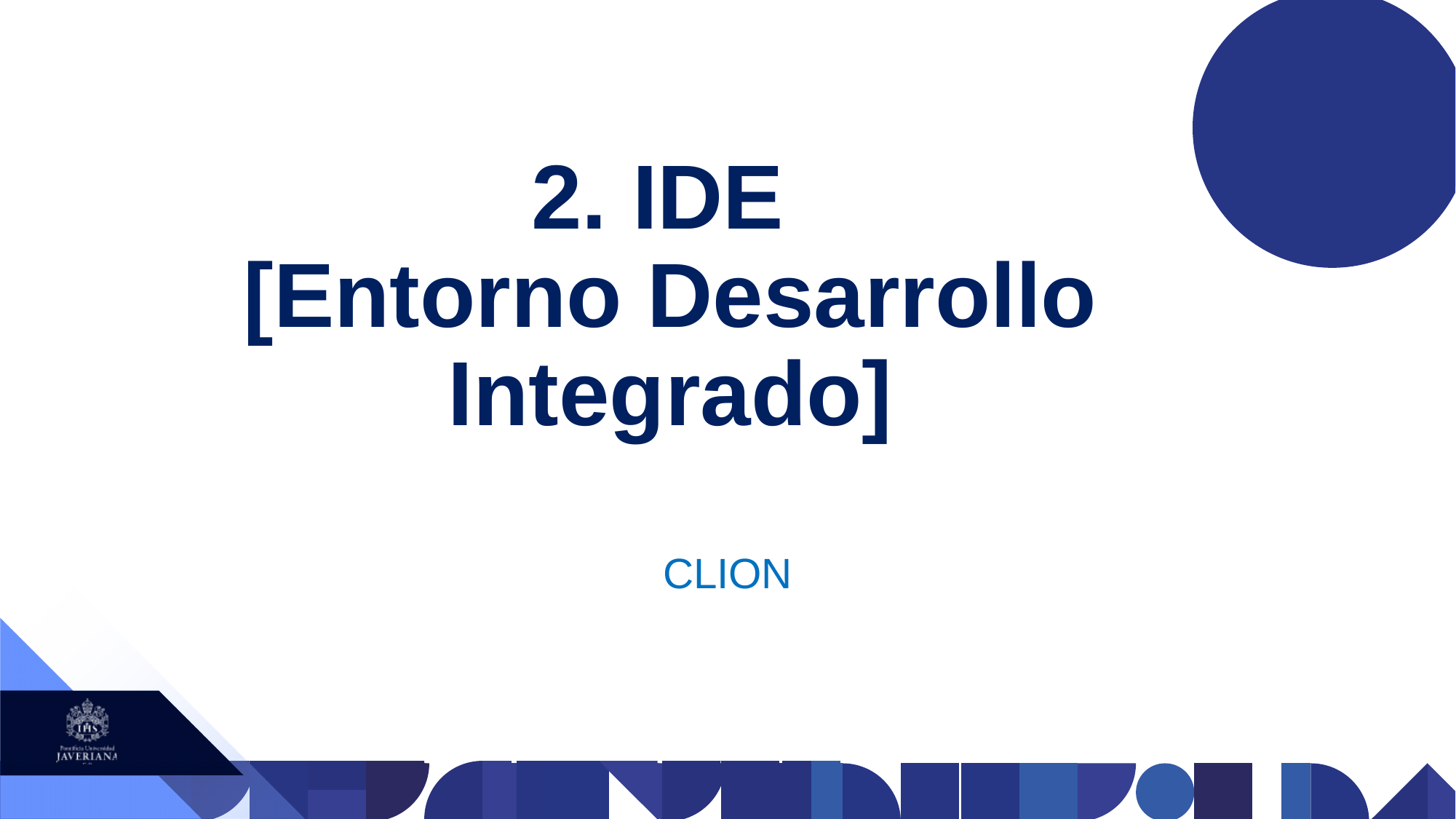

# 2. IDE [Entorno Desarrollo Integrado]
CLION